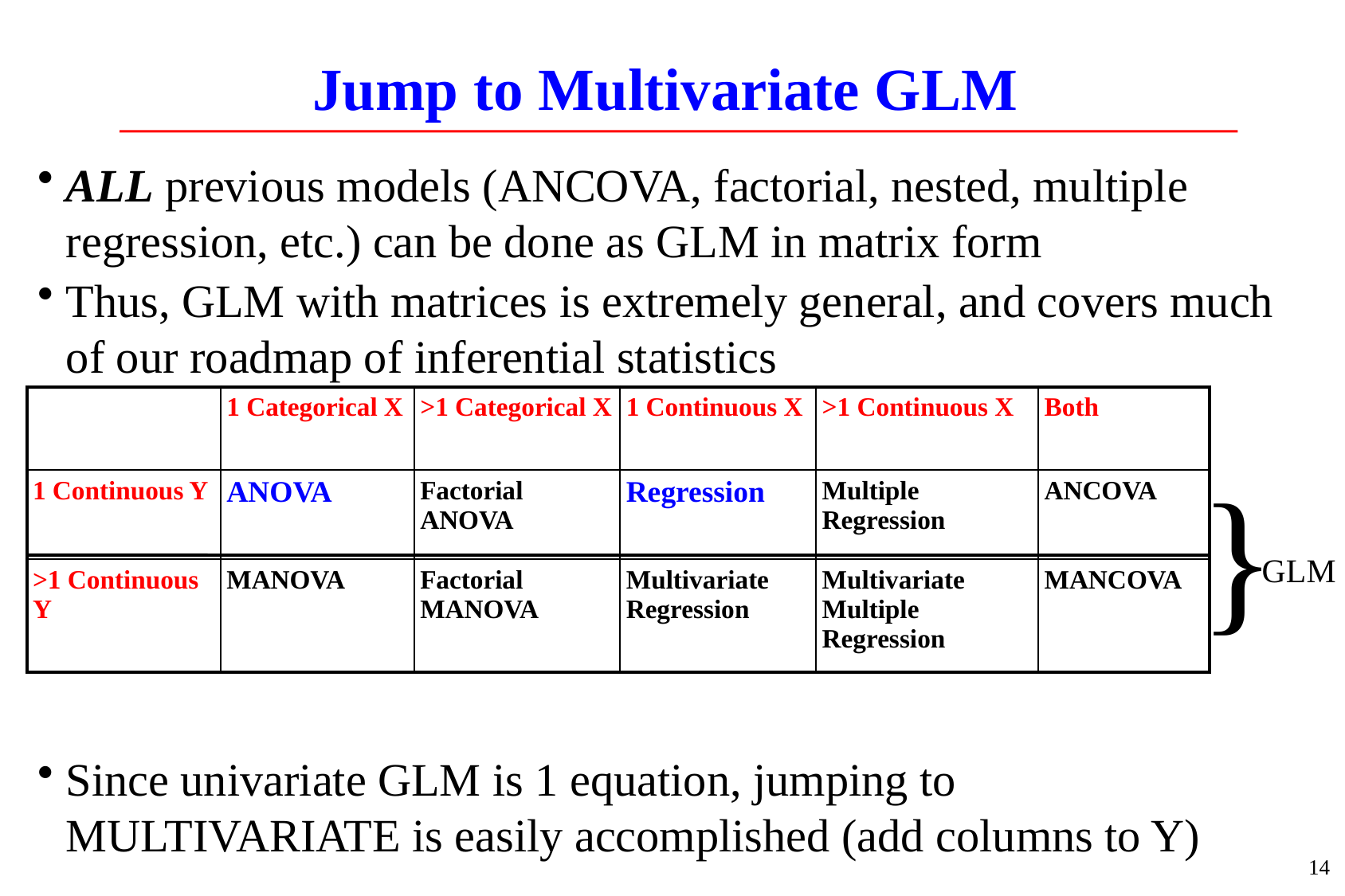

# Jump to Multivariate GLM

ALL previous models (ANCOVA, factorial, nested, multiple regression, etc.) can be done as GLM in matrix form
Thus, GLM with matrices is extremely general, and covers much of our roadmap of inferential statistics

Since univariate GLM is 1 equation, jumping to  MULTIVARIATE is easily accomplished (add columns to Y)
|  | 1 Categorical X | >1 Categorical X | 1 Continuous X | >1 Continuous X | Both |
| --- | --- | --- | --- | --- | --- |
| 1 Continuous Y | ANOVA | Factorial ANOVA | Regression | Multiple Regression | ANCOVA |
| >1 Continuous Y | MANOVA | Factorial MANOVA | Multivariate Regression | Multivariate Multiple Regression | MANCOVA |
}
GLM

14